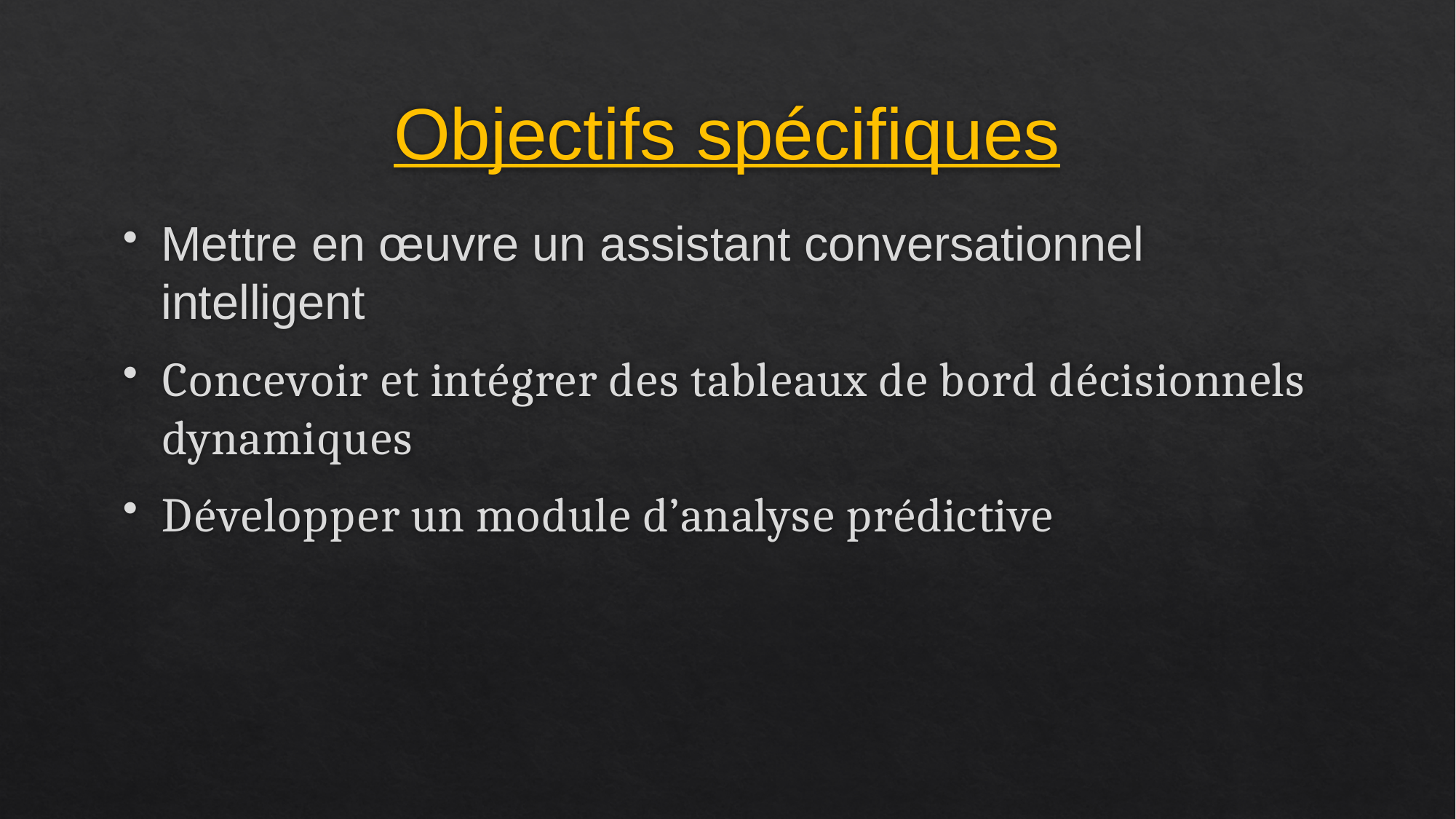

# Objectifs spécifiques
Mettre en œuvre un assistant conversationnel intelligent
Concevoir et intégrer des tableaux de bord décisionnels dynamiques
Développer un module d’analyse prédictive